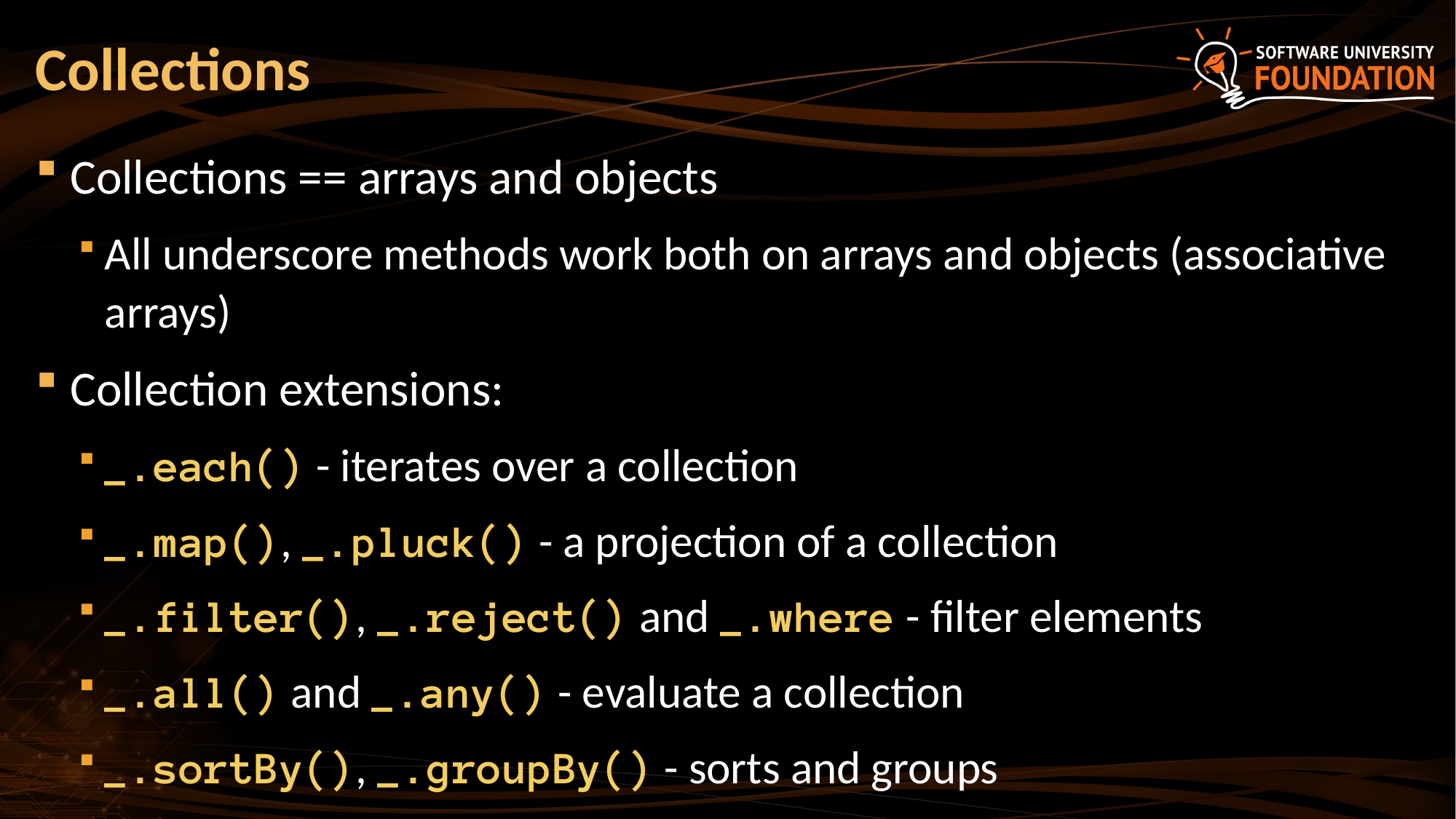

# Collections
Collections == arrays and objects
All underscore methods work both on arrays and objects (associative arrays)
Collection extensions:
_.each() - iterates over a collection
_.map(), _.pluck() - a projection of a collection
_.filter(), _.reject() and _.where - filter elements
_.all() and _.any() - evaluate a collection
_.sortBy(), _.groupBy() - sorts and groups